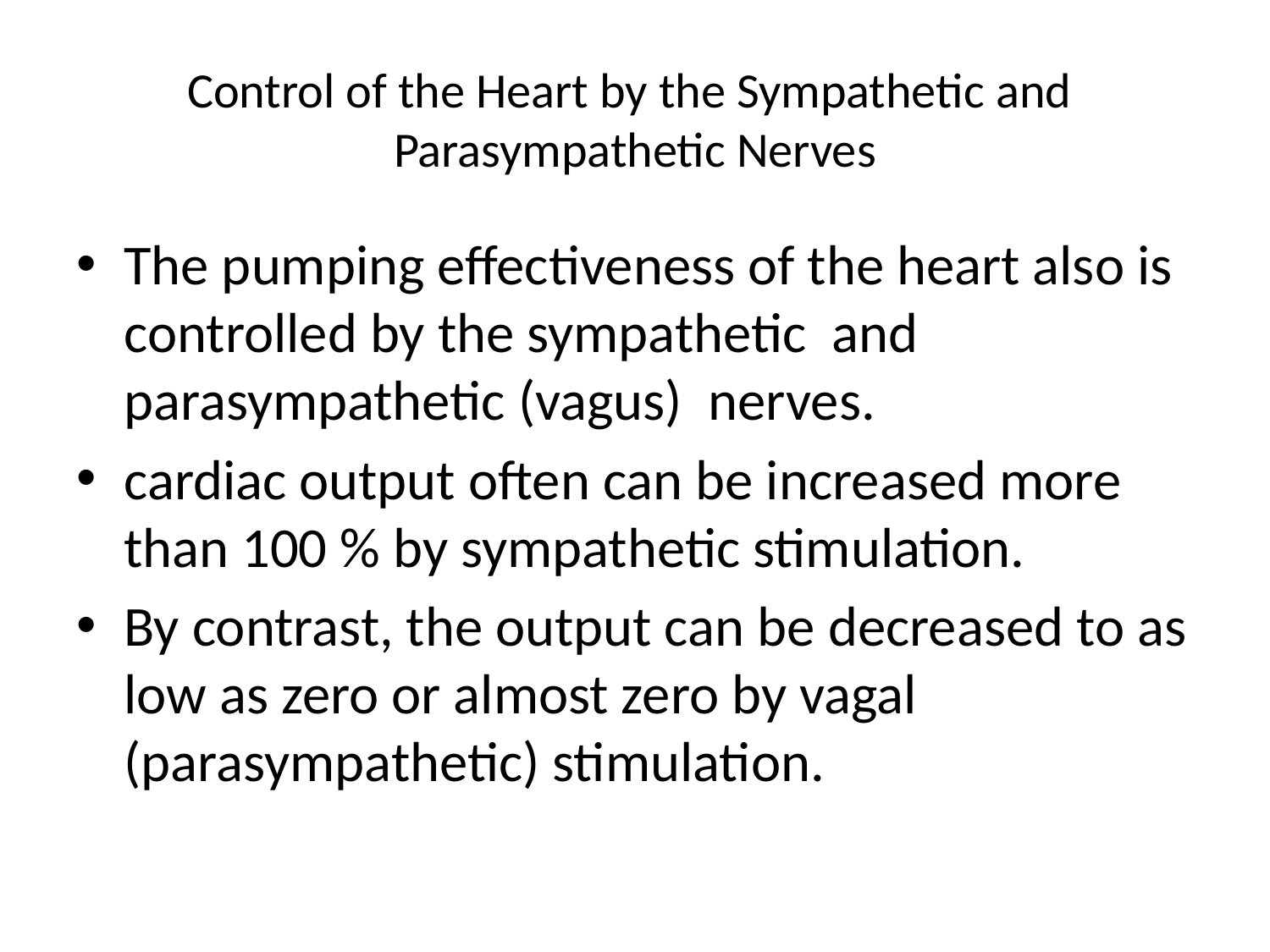

# Control of the Heart by the Sympathetic and  Parasympathetic Nerves
The pumping effectiveness of the heart also is controlled by the sympathetic  and parasympathetic (vagus)  nerves.
cardiac output often can be increased more than 100 % by sympathetic stimulation.
By contrast, the output can be decreased to as low as zero or almost zero by vagal (parasympathetic) stimulation.